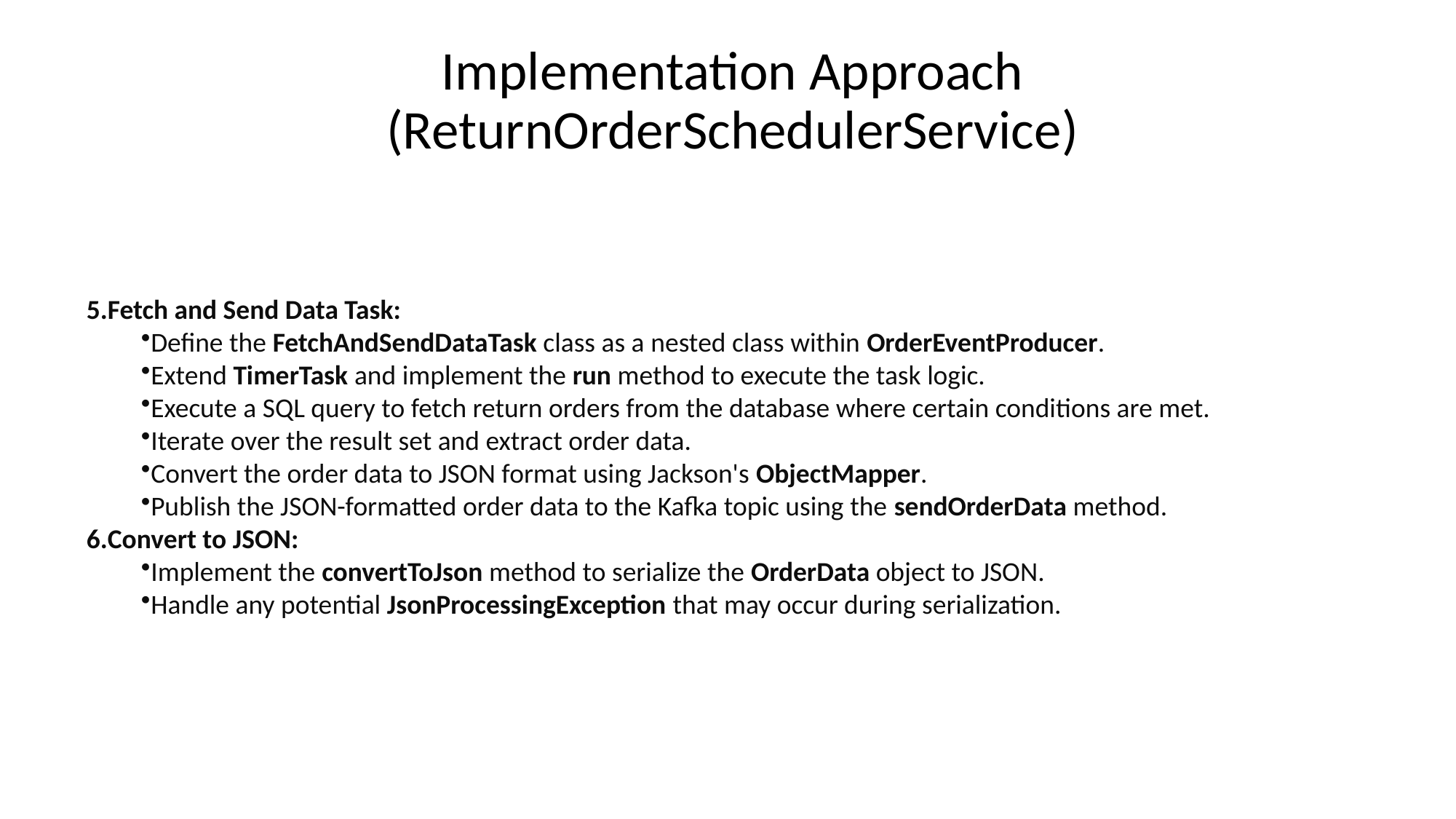

# Implementation Approach (ReturnOrderSchedulerService)
Fetch and Send Data Task:
Define the FetchAndSendDataTask class as a nested class within OrderEventProducer.
Extend TimerTask and implement the run method to execute the task logic.
Execute a SQL query to fetch return orders from the database where certain conditions are met.
Iterate over the result set and extract order data.
Convert the order data to JSON format using Jackson's ObjectMapper.
Publish the JSON-formatted order data to the Kafka topic using the sendOrderData method.
Convert to JSON:
Implement the convertToJson method to serialize the OrderData object to JSON.
Handle any potential JsonProcessingException that may occur during serialization.